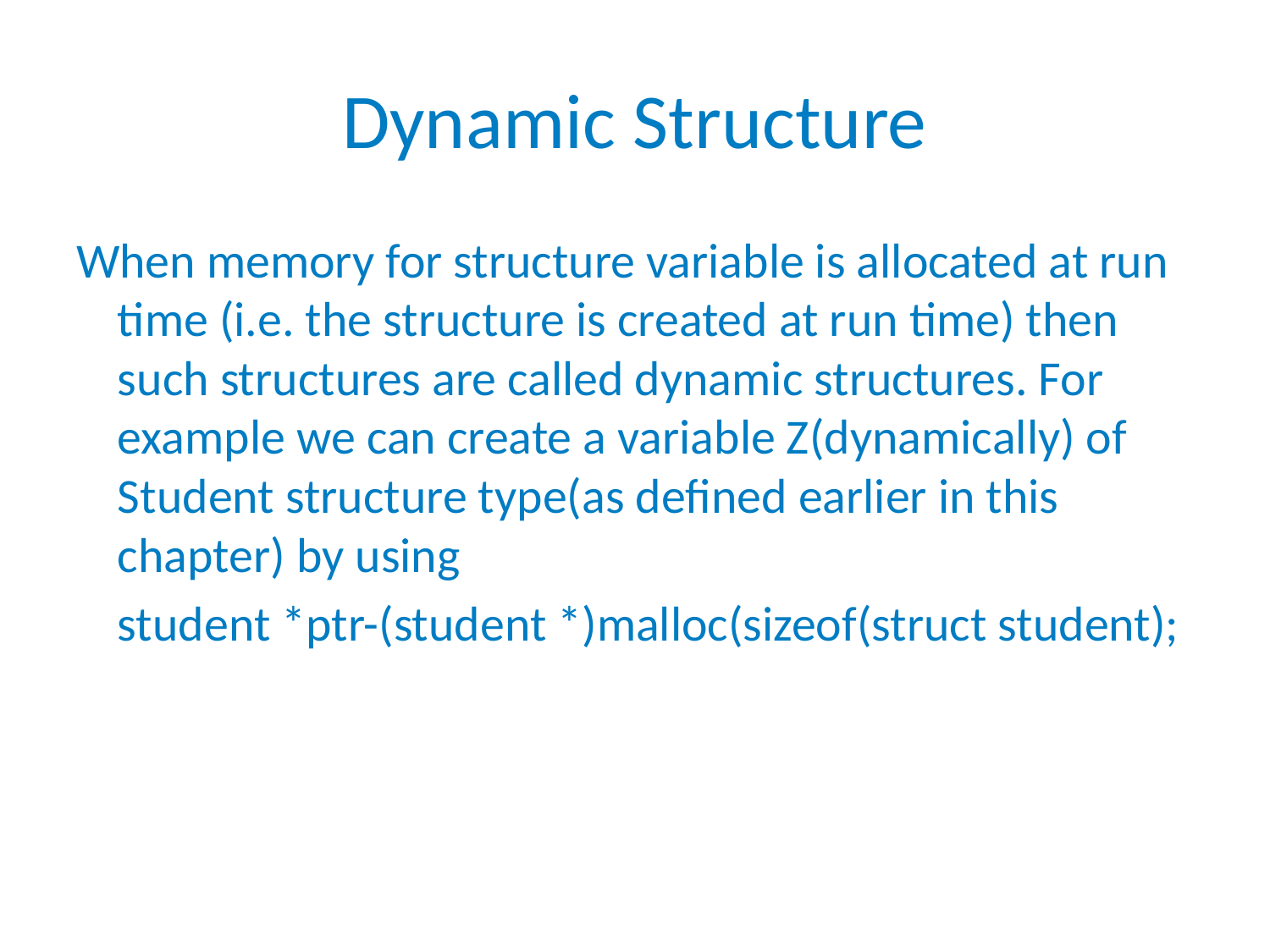

# Dynamic Structure
When memory for structure variable is allocated at run time (i.e. the structure is created at run time) then such structures are called dynamic structures. For example we can create a variable Z(dynamically) of Student structure type(as defined earlier in this chapter) by using
	student *ptr-(student *)malloc(sizeof(struct student);